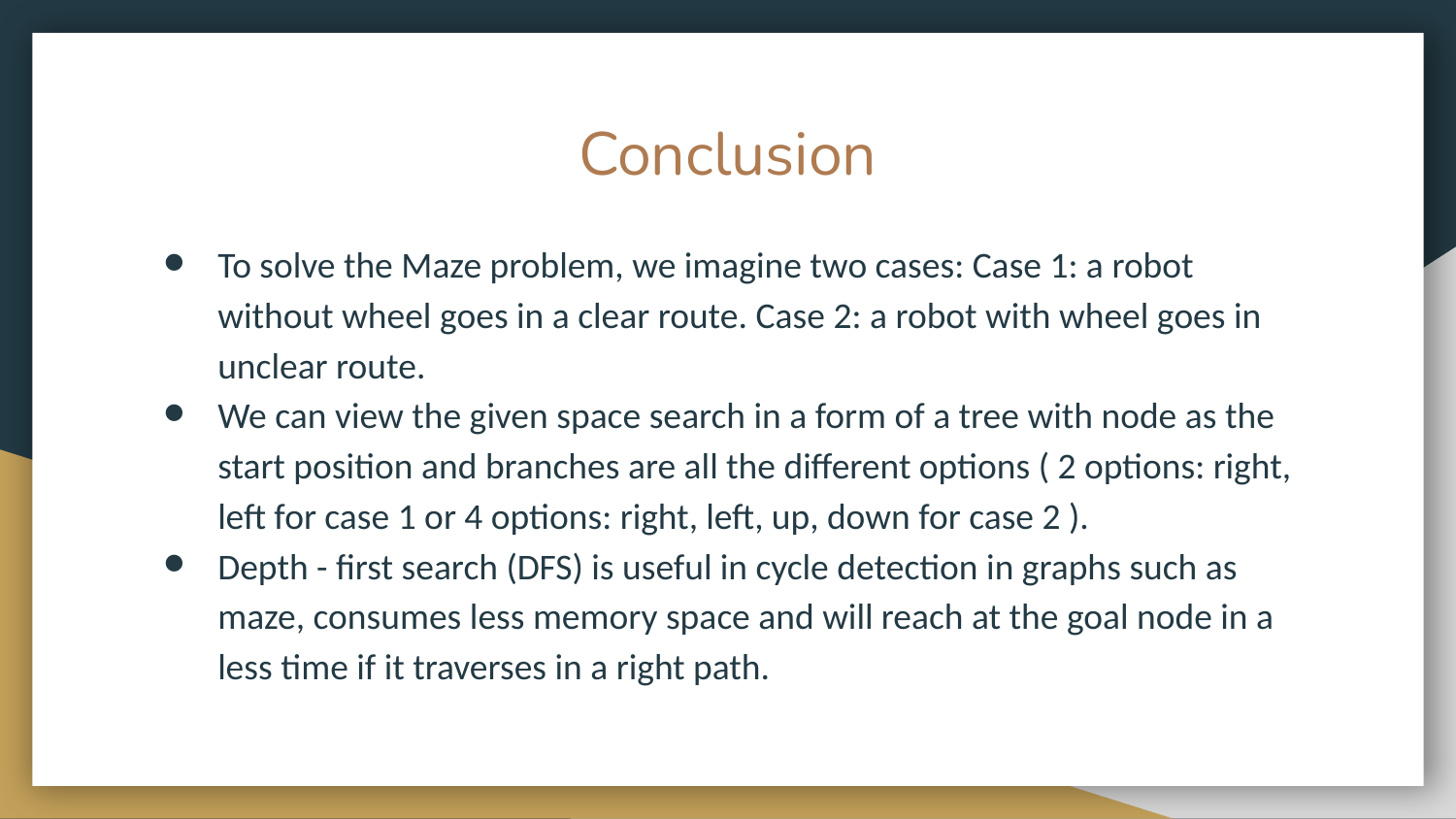

# Conclusion
To solve the Maze problem, we imagine two cases: Case 1: a robot without wheel goes in a clear route. Case 2: a robot with wheel goes in unclear route.
We can view the given space search in a form of a tree with node as the start position and branches are all the different options ( 2 options: right, left for case 1 or 4 options: right, left, up, down for case 2 ).
Depth - first search (DFS) is useful in cycle detection in graphs such as maze, consumes less memory space and will reach at the goal node in a less time if it traverses in a right path.